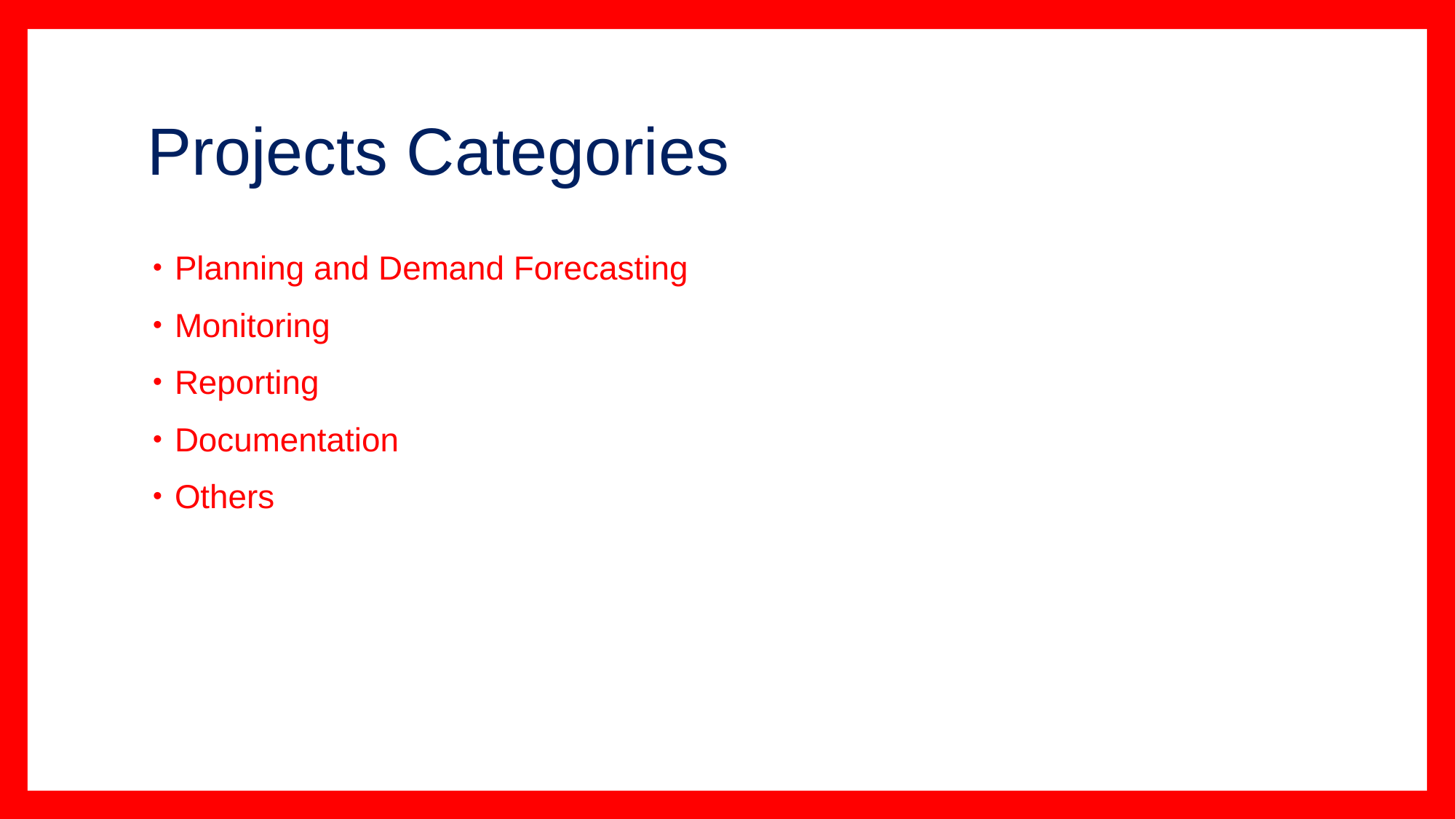

# Projects Categories
Planning and Demand Forecasting
Monitoring
Reporting
Documentation
Others